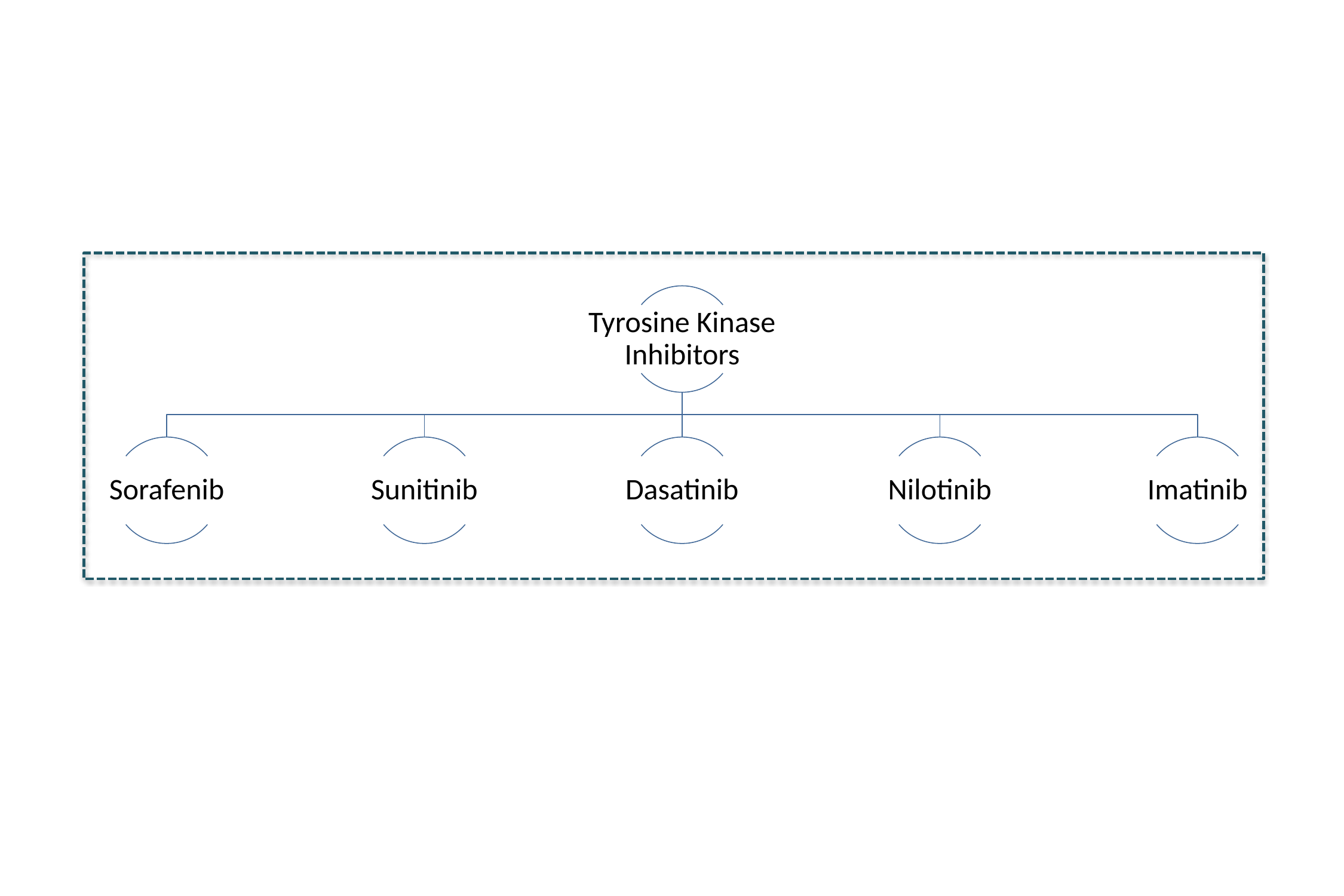

Tyrosine Kinase Inhibitors
Sorafenib
Sunitinib
Dasatinib
Nilotinib
Imatinib